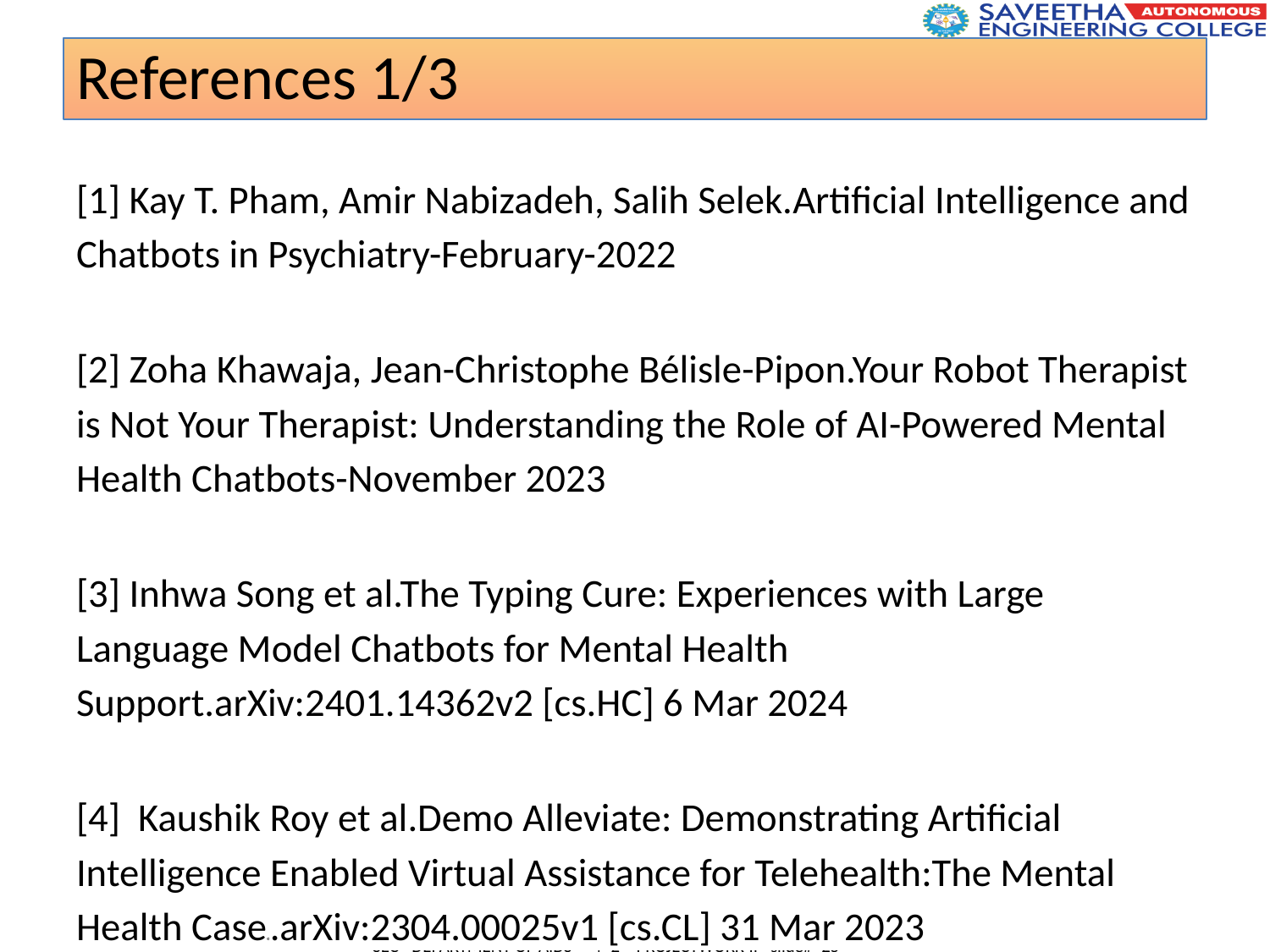

References 1/3

[1] Kay T. Pham, Amir Nabizadeh, Salih Selek.Artificial Intelligence and Chatbots in Psychiatry-February-2022

[2] Zoha Khawaja, Jean-Christophe Bélisle-Pipon.Your Robot Therapist is Not Your Therapist: Understanding the Role of AI-Powered Mental Health Chatbots-November 2023

[3] Inhwa Song et al.The Typing Cure: Experiences with Large Language Model Chatbots for Mental Health Support.arXiv:2401.14362v2 [cs.HC] 6 Mar 2024

[4]  Kaushik Roy et al.Demo Alleviate: Demonstrating Artificial Intelligence Enabled Virtual Assistance for Telehealth:The Mental Health Casee.arXiv:2304.00025v1 [cs.CL] 31 Mar 2023